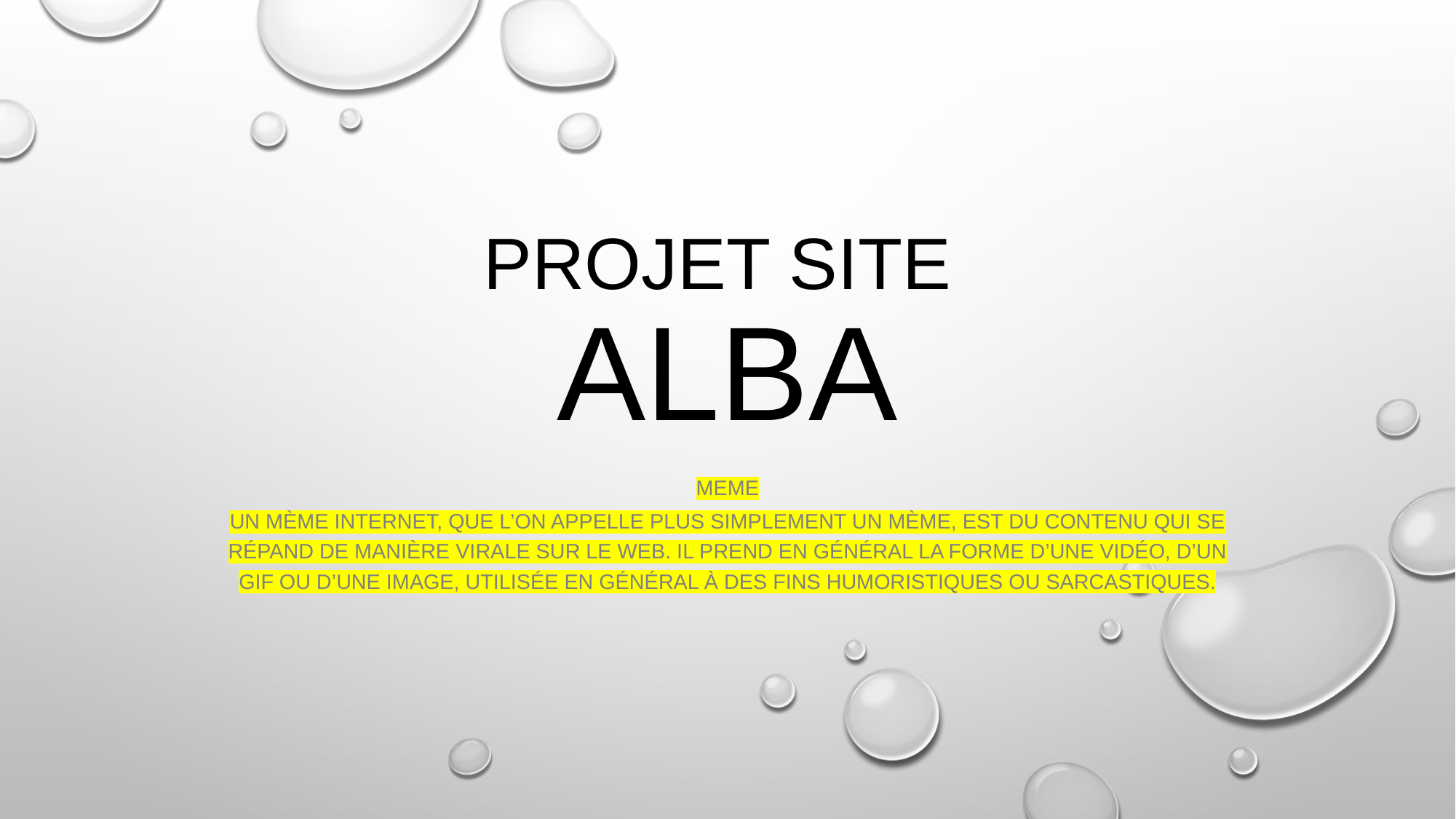

# PROJET site ALBA
Meme
Un mème Internet, que l’on appelle plus simplement un mème, est du contenu qui se répand de manière virale sur le web. Il prend en général la forme d’une vidéo, d’un GIF ou d’une image, utilisée en général à des fins humoristiques ou sarcastiques.